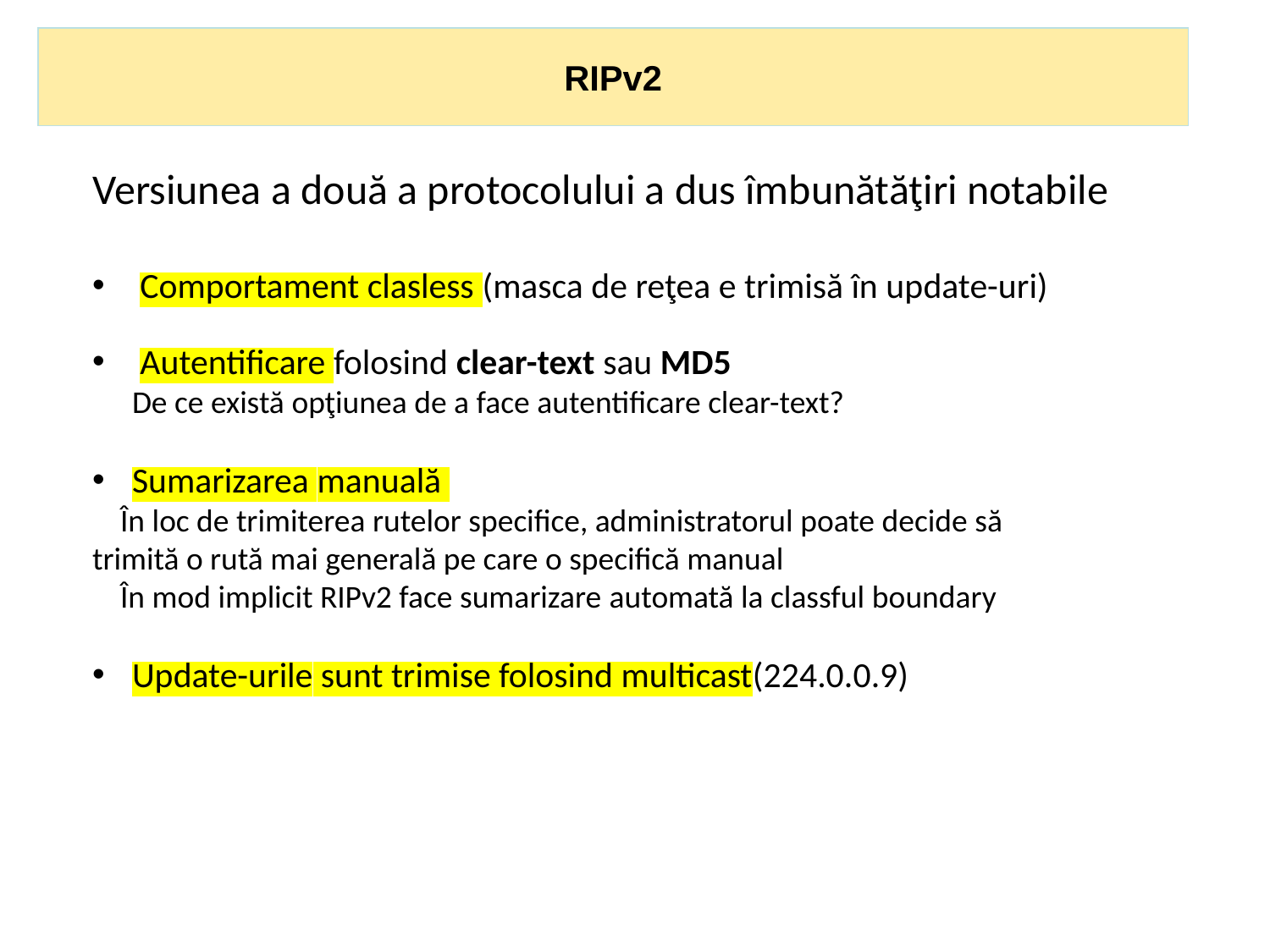

RIPv2
Versiunea a două a protocolului a dus îmbunătăţiri notabile

Comportament clasless (masca de reţea e trimisă în update-uri)

Autentificare folosind clear-text sau MD5
De ce există opţiunea de a face autentificare clear-text?

Sumarizarea manuală
    În loc de trimiterea rutelor specifice, administratorul poate decide să     trimită o rută mai generală pe care o specifică manual
    În mod implicit RIPv2 face sumarizare automată la classful boundary

Update-urile sunt trimise folosind multicast(224.0.0.9)